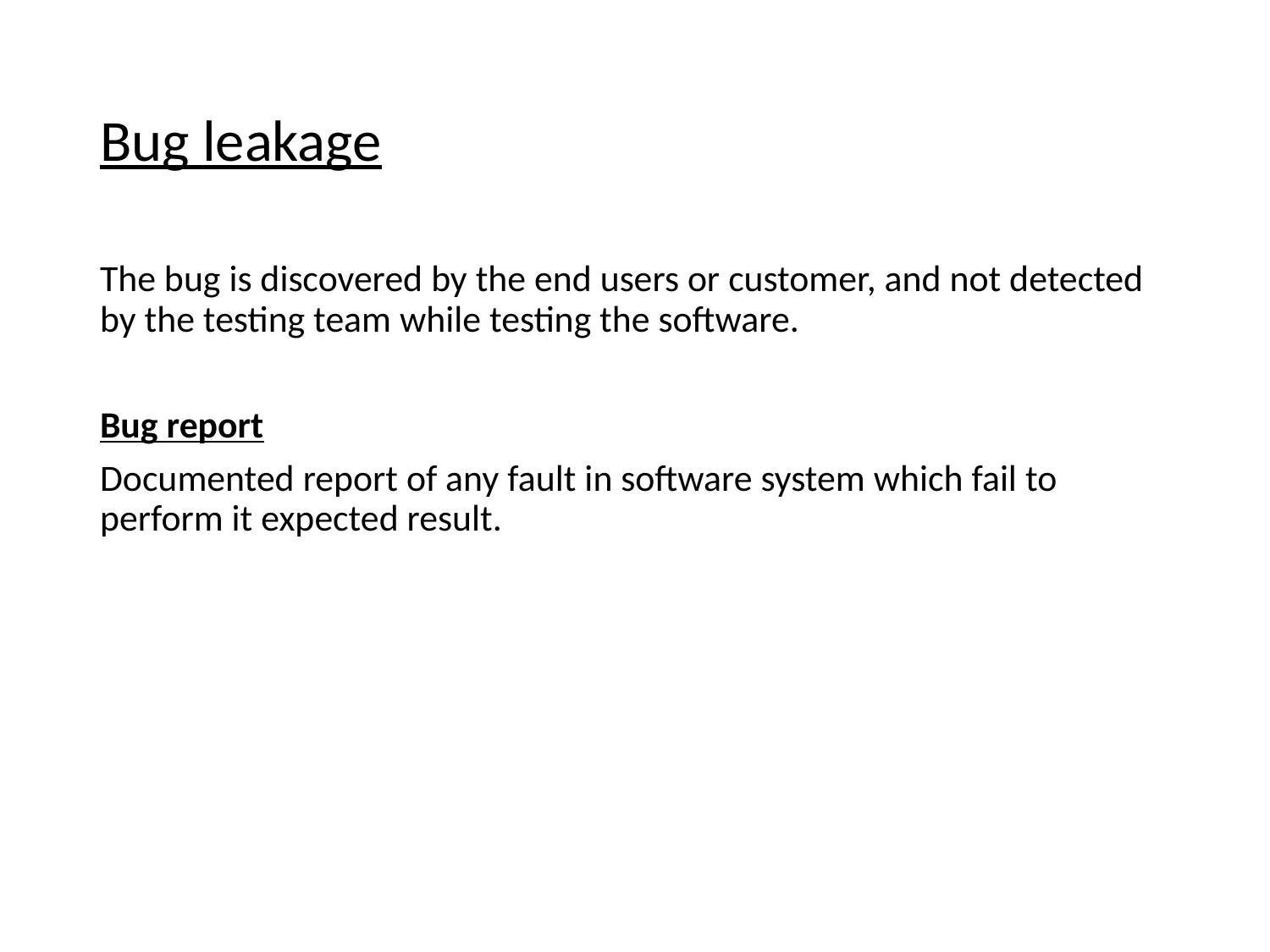

# Bug leakage
The bug is discovered by the end users or customer, and not detected by the testing team while testing the software.

Bug report
Documented report of any fault in software system which fail to perform it expected result.